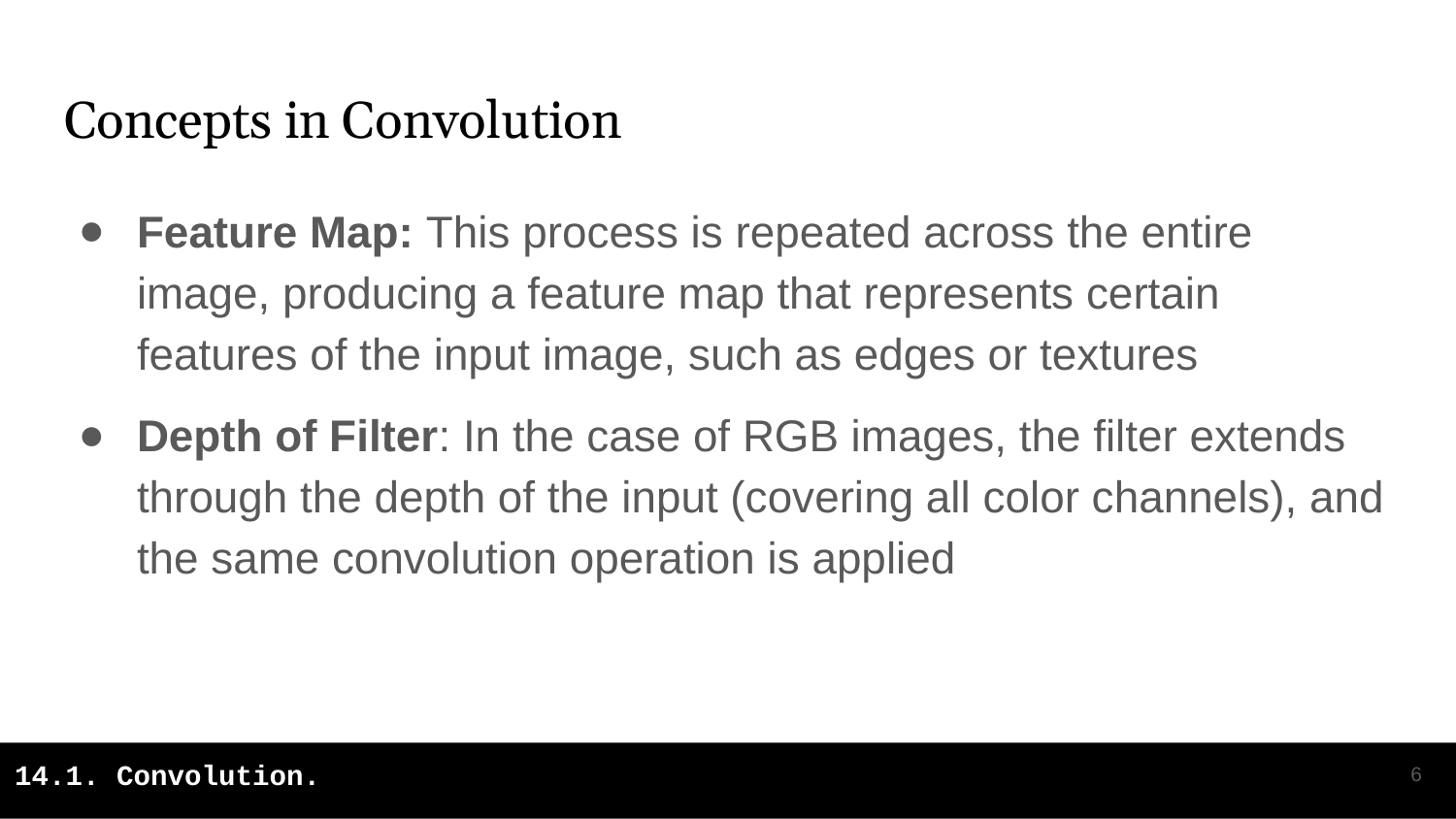

# Concepts in Convolution
Feature Map: This process is repeated across the entire image, producing a feature map that represents certain features of the input image, such as edges or textures
Depth of Filter: In the case of RGB images, the filter extends through the depth of the input (covering all color channels), and the same convolution operation is applied
6
14.1. Convolution.